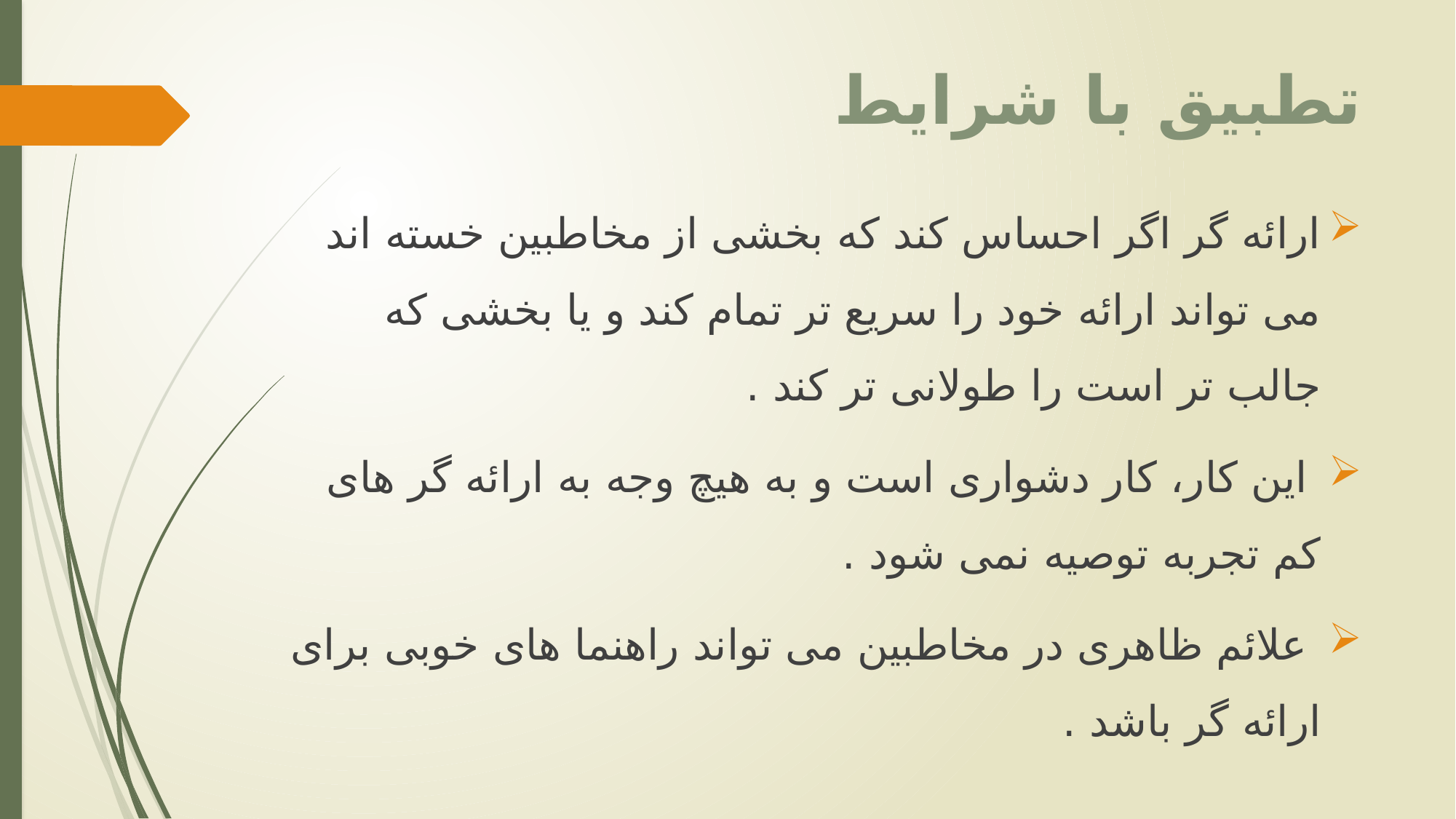

# تطبیق با شرایط
ارائه گر اگر احساس کند که بخشی از مخاطبین خسته اند می تواند ارائه خود را سریع تر تمام کند و یا بخشی که جالب تر است را طولانی تر کند .
 این کار، کار دشواری است و به هیچ وجه به ارائه گر های کم تجربه توصیه نمی شود .
 علائم ظاهری در مخاطبین می تواند راهنما های خوبی برای ارائه گر باشد .